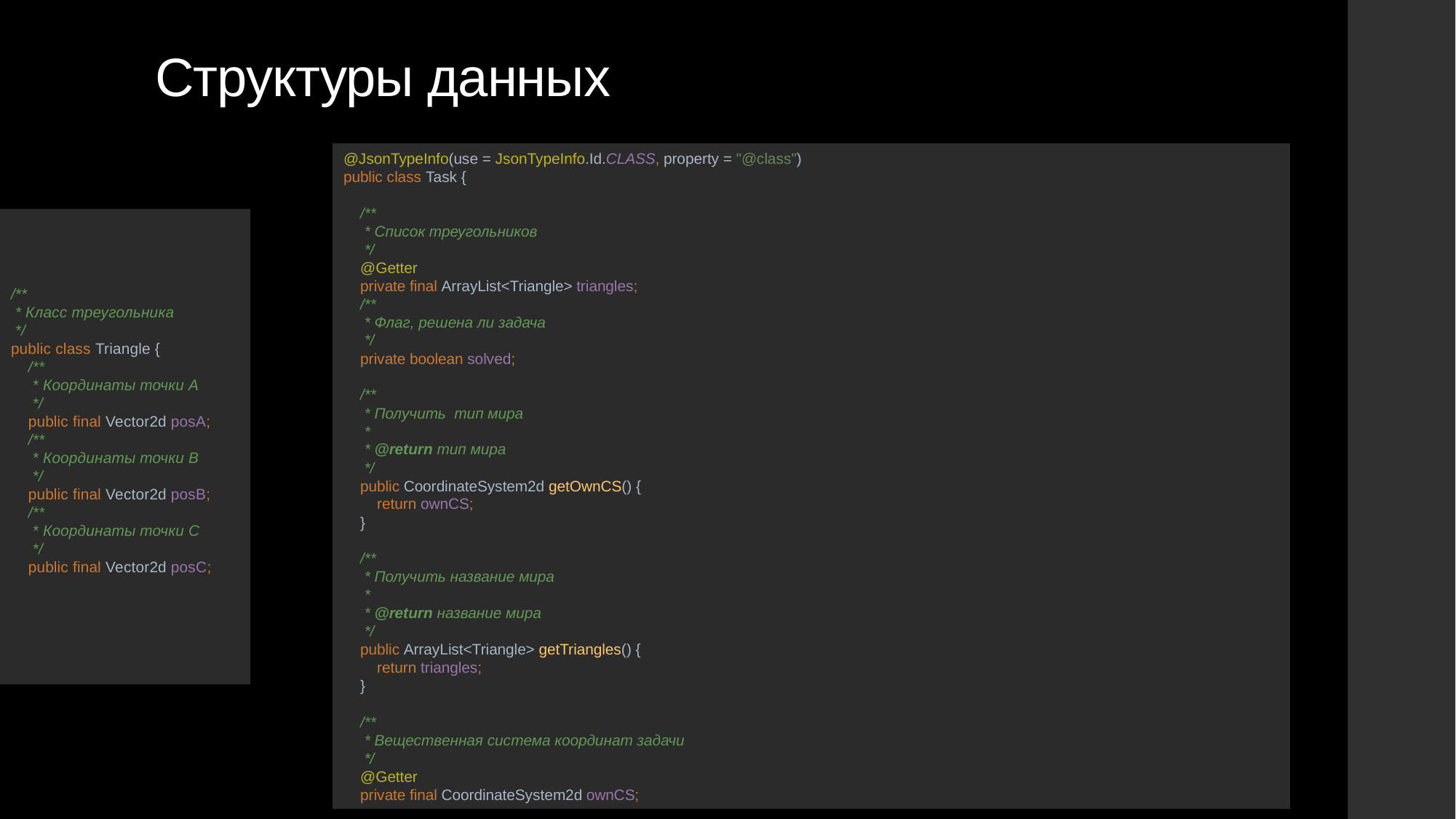

# Структуры данных
@JsonTypeInfo(use = JsonTypeInfo.Id.CLASS, property = "@class")
public class Task {
    /**
     * Список треугольников
     */
    @Getter
    private final ArrayList<Triangle> triangles;
    /**
     * Флаг, решена ли задача
     */
    private boolean solved;
    /**
     * Получить  тип мира
     *
     * @return тип мира
     */
    public CoordinateSystem2d getOwnCS() {
        return ownCS;
    }
    /**
     * Получить название мира
     *
     * @return название мира
     */
    public ArrayList<Triangle> getTriangles() {
        return triangles;
    }
    /**
     * Вещественная система координат задачи
     */
    @Getter
    private final CoordinateSystem2d ownCS;
/**
 * Класс треугольника
 */
public class Triangle {
    /**
     * Координаты точки A
     */
    public final Vector2d posA;
    /**
     * Координаты точки B
     */
    public final Vector2d posB;
    /**
     * Координаты точки C
     */
    public final Vector2d posC;